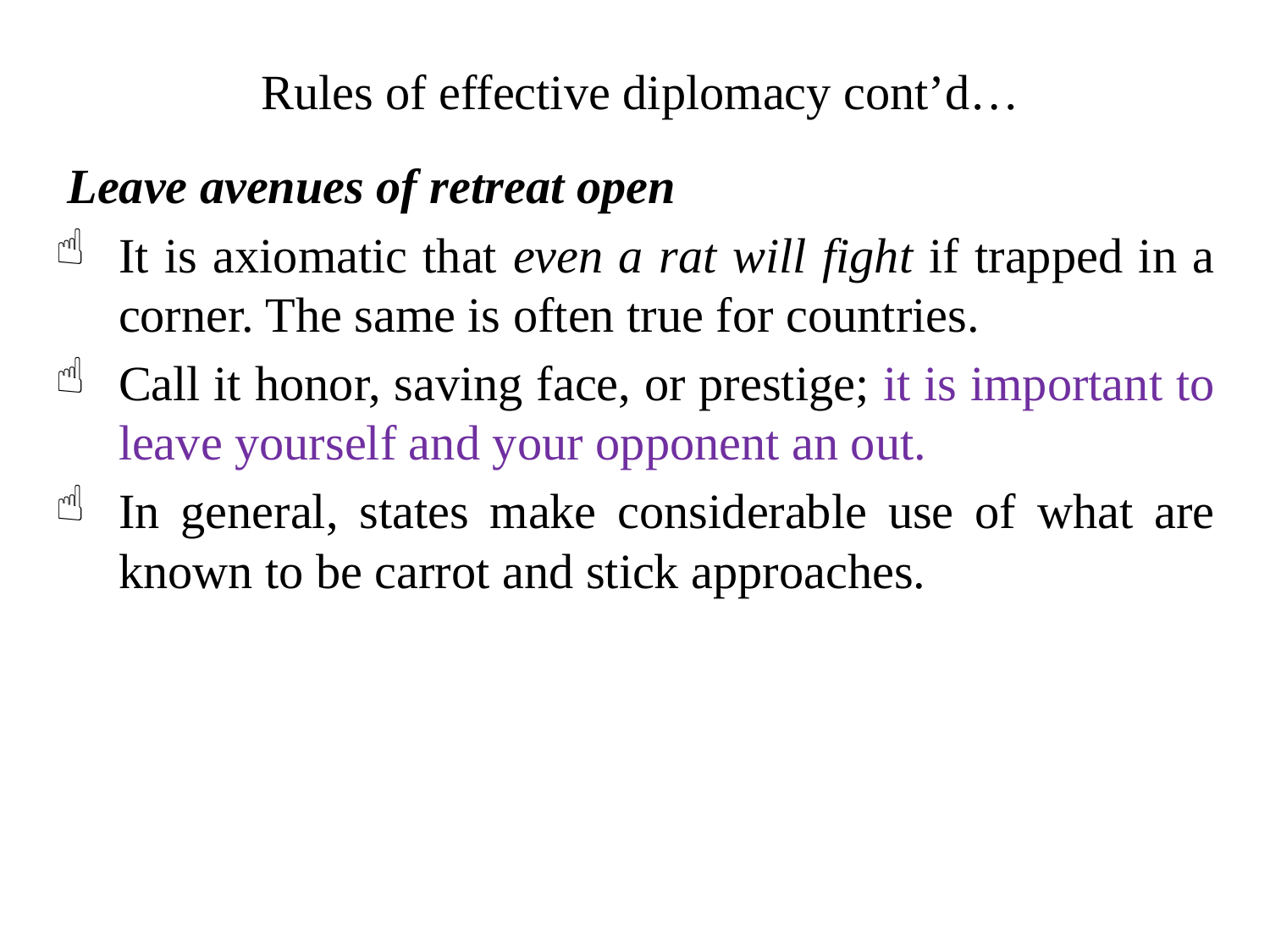

# Rules of effective diplomacy cont’d…
 Leave avenues of retreat open
It is axiomatic that even a rat will fight if trapped in a corner. The same is often true for countries.
Call it honor, saving face, or prestige; it is important to leave yourself and your opponent an out.
In general, states make considerable use of what are known to be carrot and stick approaches.